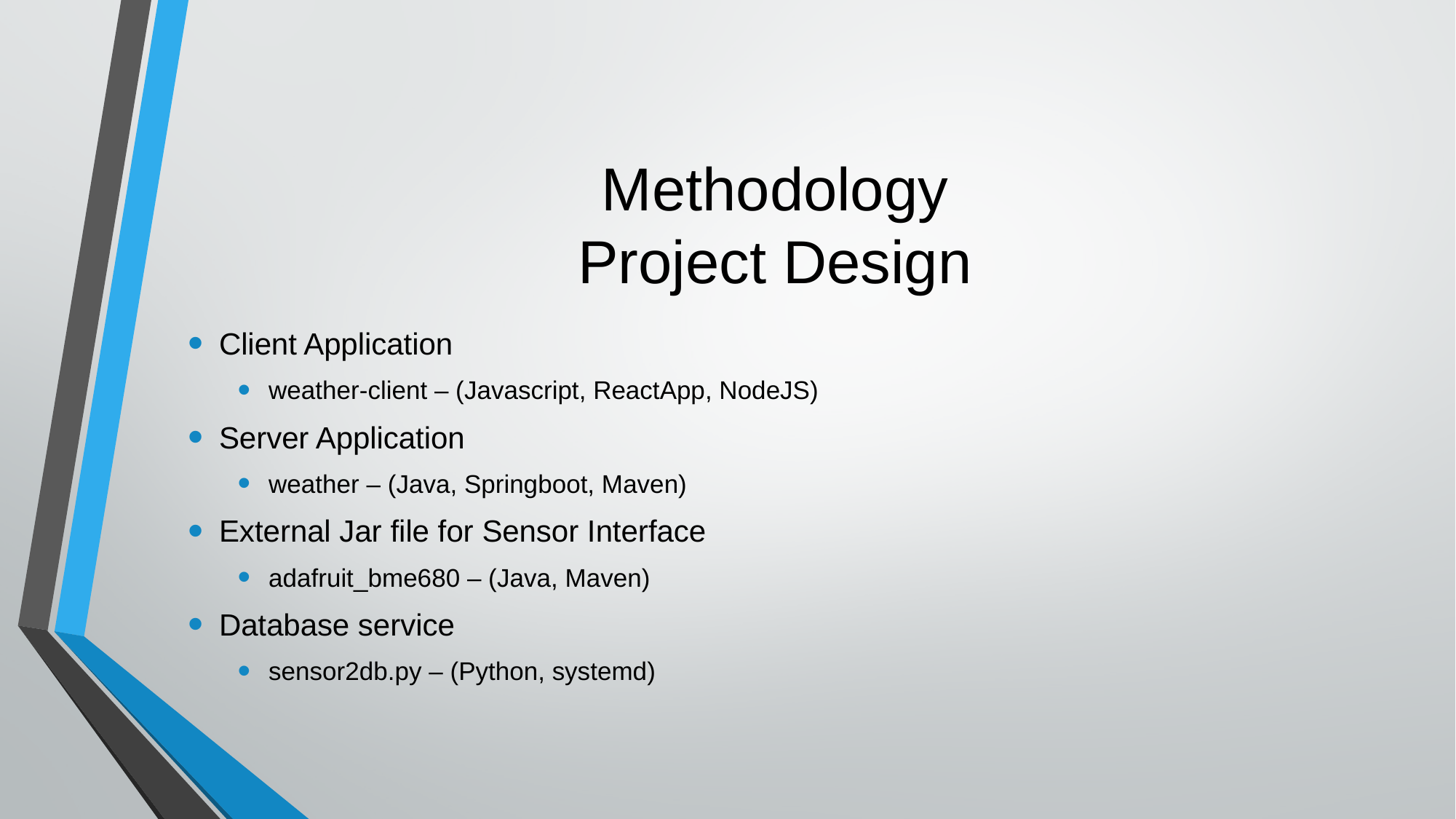

# Methodology Project Design
Client Application
weather-client – (Javascript, ReactApp, NodeJS)
Server Application
weather – (Java, Springboot, Maven)
External Jar file for Sensor Interface
adafruit_bme680 – (Java, Maven)
Database service
sensor2db.py – (Python, systemd)